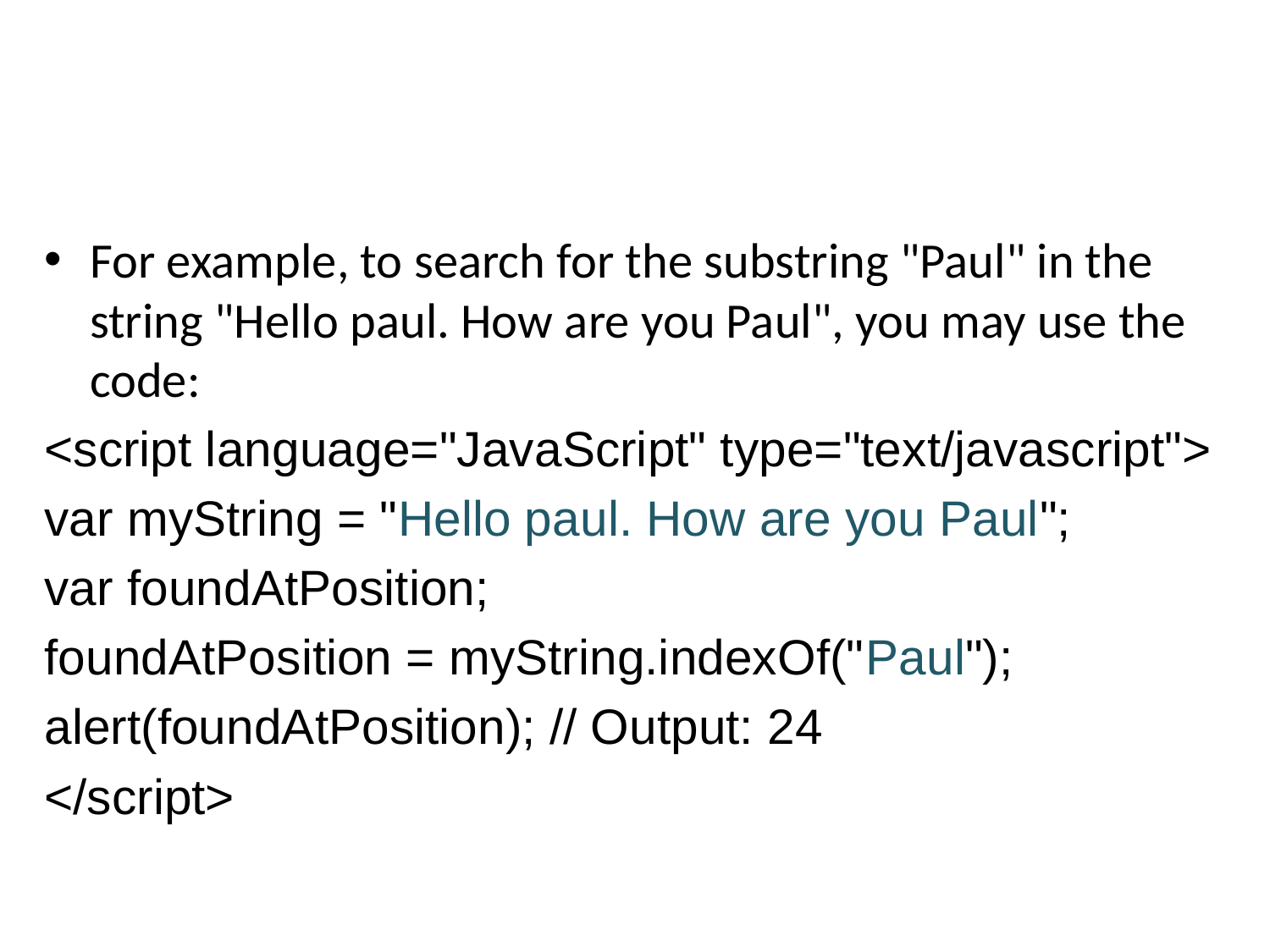

#
For example, to search for the substring "Paul" in the string "Hello paul. How are you Paul", you may use the code:
<script language="JavaScript" type="text/javascript">
var myString = "Hello paul. How are you Paul";
var foundAtPosition;
foundAtPosition = myString.indexOf("Paul");
alert(foundAtPosition); // Output: 24
</script>